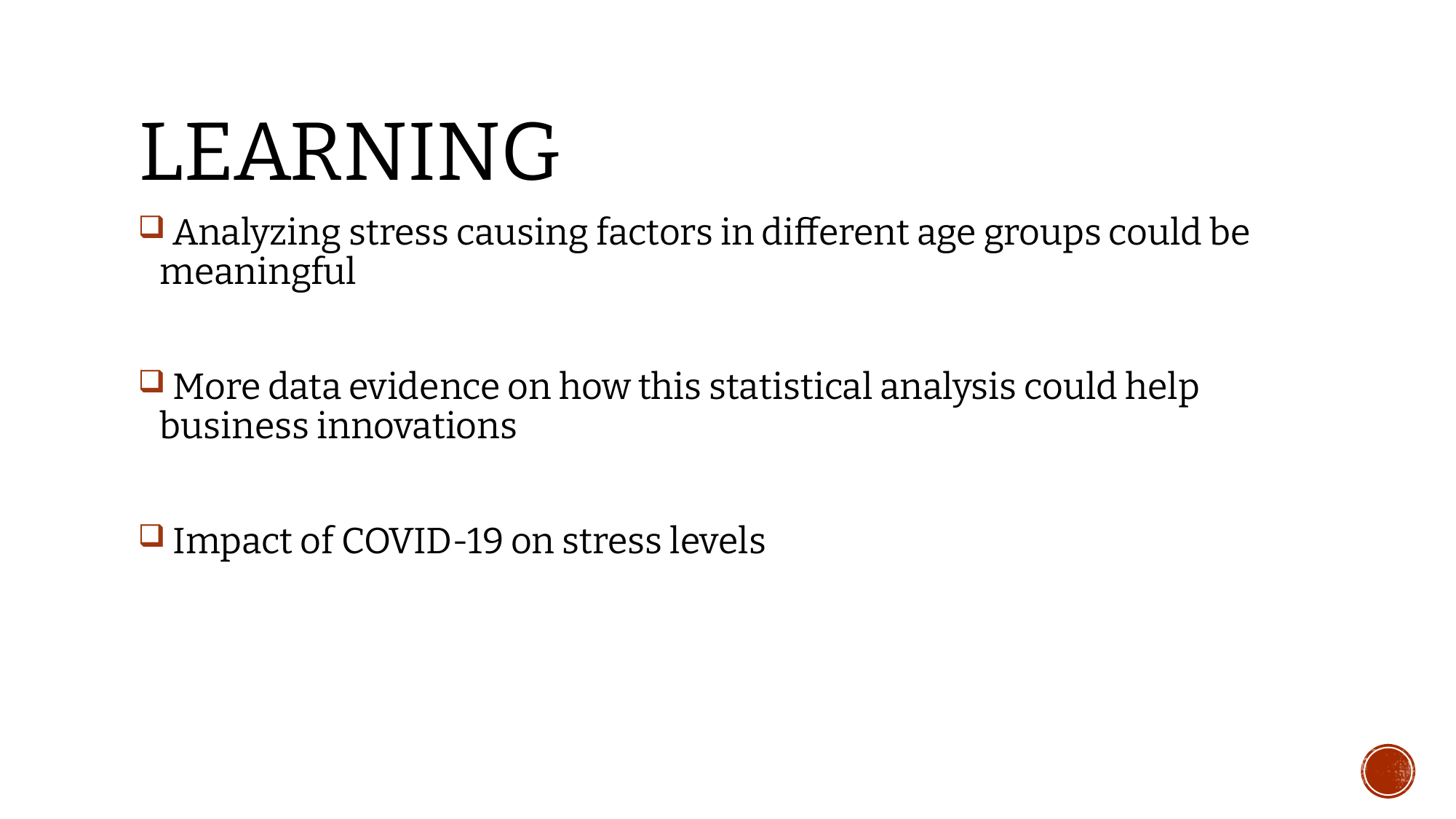

# Learning
 Analyzing stress causing factors in different age groups could be meaningful

 More data evidence on how this statistical analysis could help business innovations

 Impact of COVID-19 on stress levels